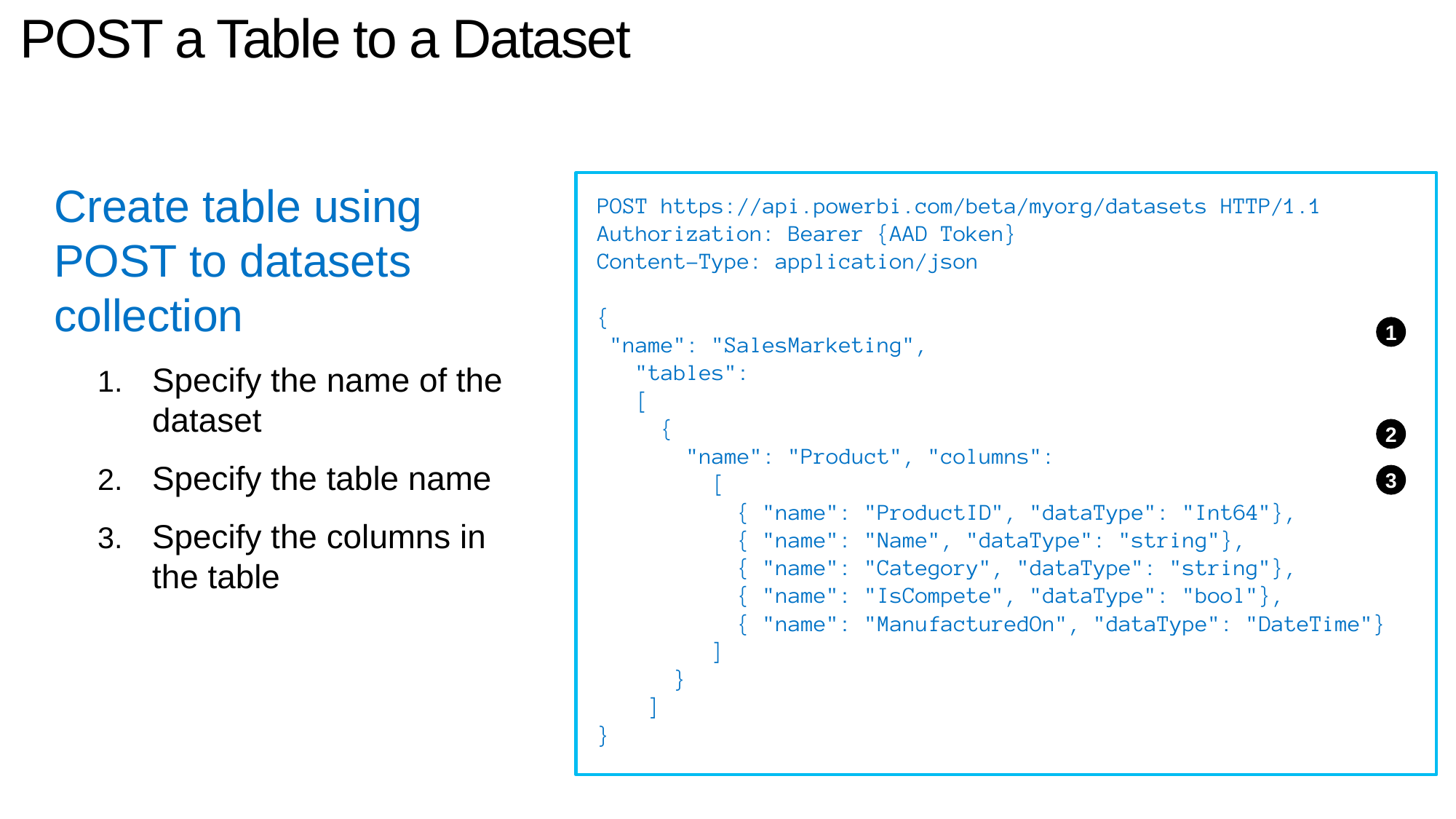

# POST a Table to a Dataset
Create table using POST to datasets collection
Specify the name of the dataset
Specify the table name
Specify the columns in the table
POST https://api.powerbi.com/beta/myorg/datasets HTTP/1.1
Authorization: Bearer {AAD Token}
Content-Type: application/json

{
 "name": "SalesMarketing",
   "tables":
   [
     {
       "name": "Product", "columns":
         [
           { "name": "ProductID", "dataType": "Int64"},
           { "name": "Name", "dataType": "string"},
           { "name": "Category", "dataType": "string"},
           { "name": "IsCompete", "dataType": "bool"},
           { "name": "ManufacturedOn", "dataType": "DateTime"}
         ]
      }
    ]
}

1
2
3